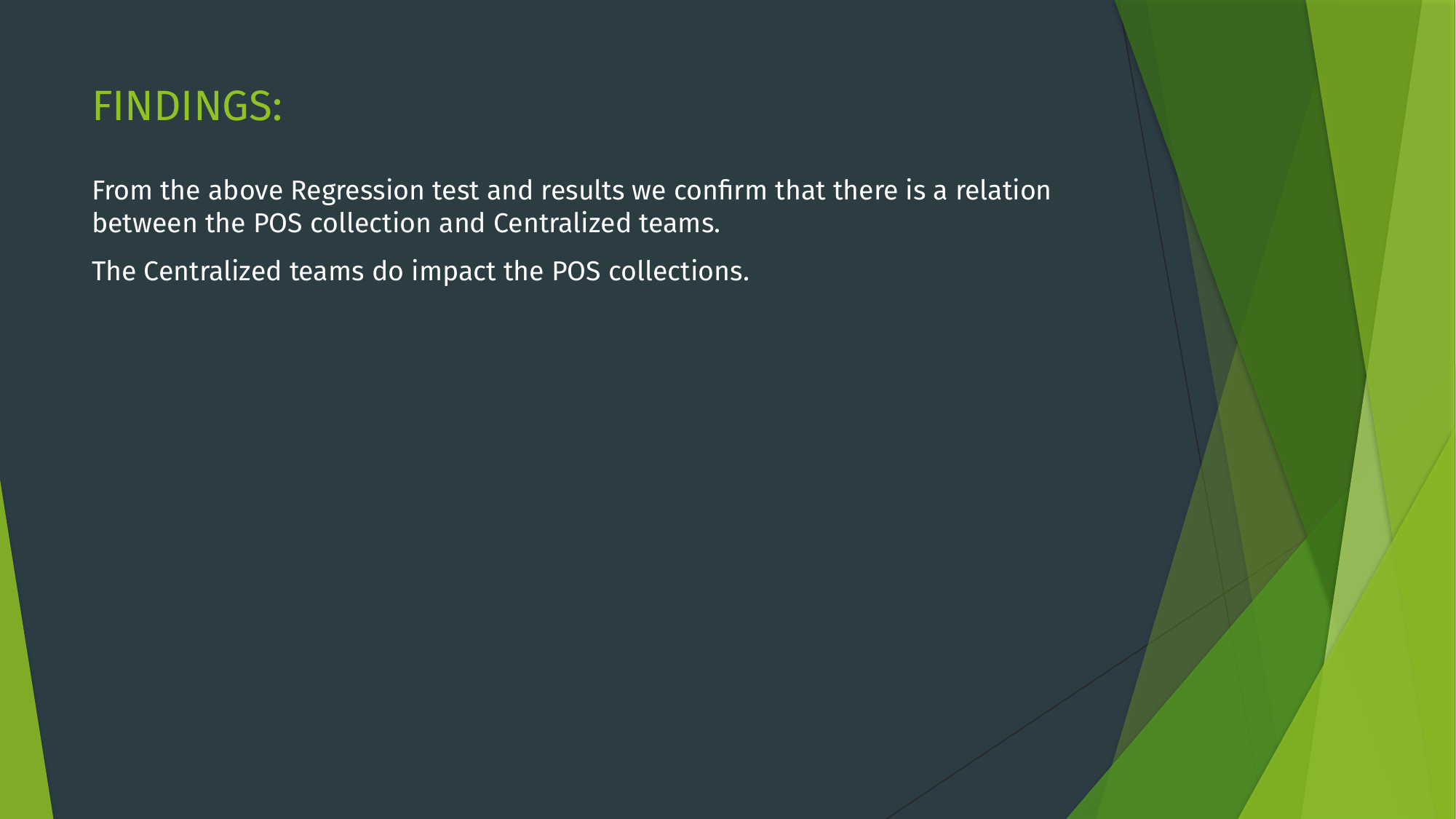

# FINDINGS:
From the above Regression test and results we confirm that there is a relation between the POS collection and Centralized teams.
The Centralized teams do impact the POS collections.